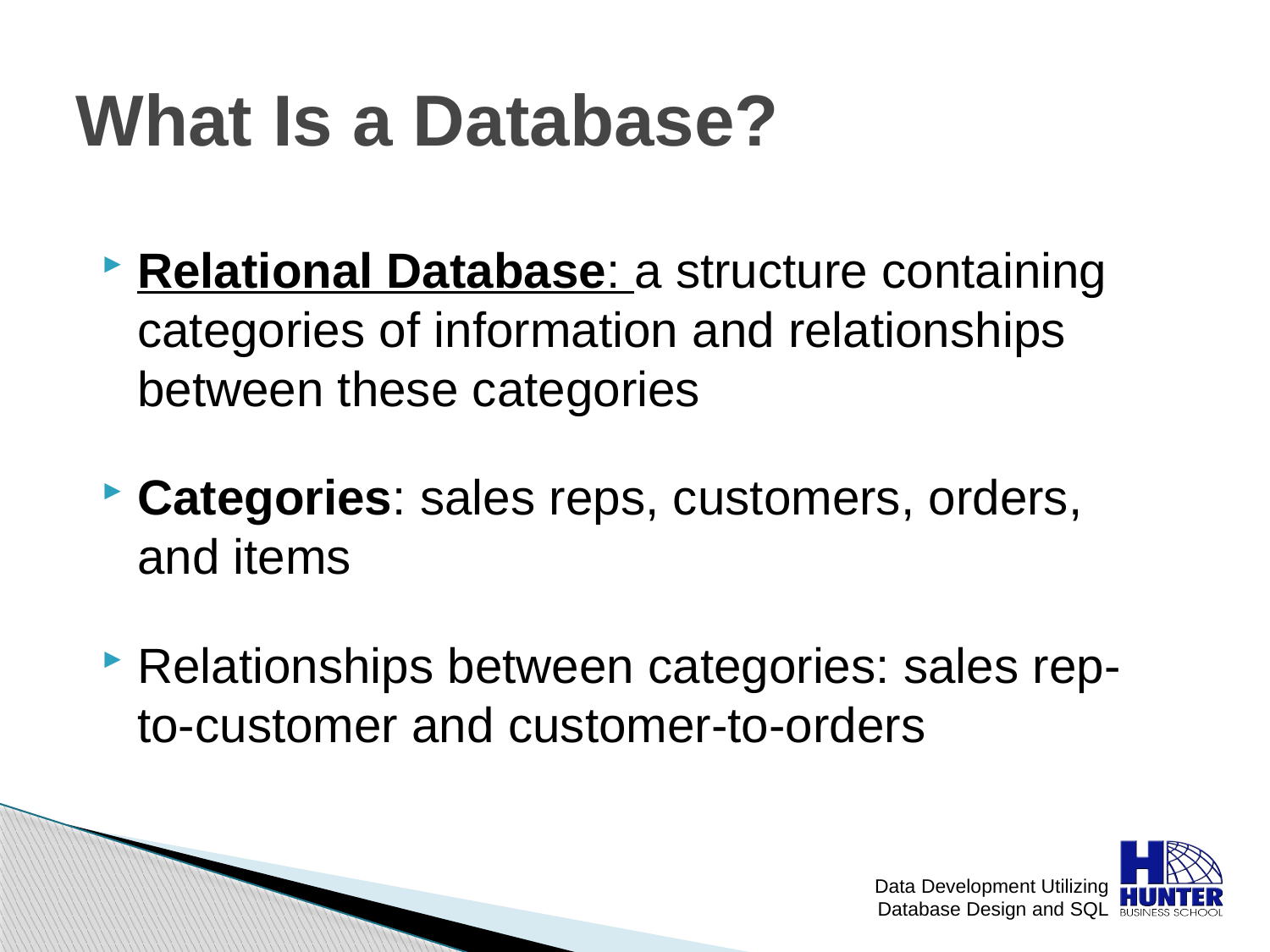

# What Is a Database?
Relational Database: a structure containing categories of information and relationships between these categories
Categories: sales reps, customers, orders, and items
Relationships between categories: sales rep-to-customer and customer-to-orders